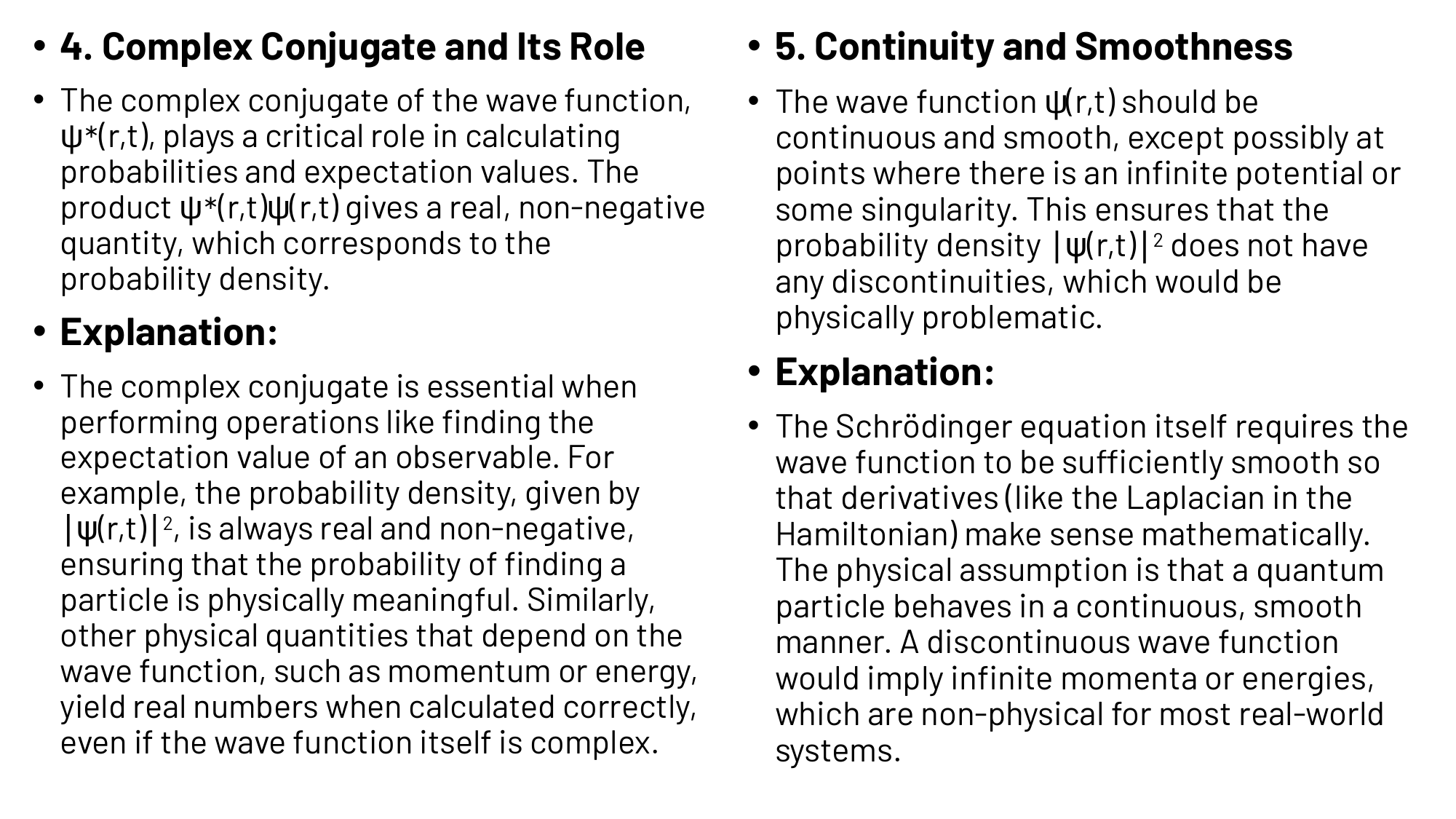

4. Complex Conjugate and Its Role
The complex conjugate of the wave function, ψ∗(r,t), plays a critical role in calculating probabilities and expectation values. The product ψ∗(r,t)ψ(r,t) gives a real, non-negative quantity, which corresponds to the probability density.
Explanation:
The complex conjugate is essential when performing operations like finding the expectation value of an observable. For example, the probability density, given by ∣ψ(r,t)∣2, is always real and non-negative, ensuring that the probability of finding a particle is physically meaningful. Similarly, other physical quantities that depend on the wave function, such as momentum or energy, yield real numbers when calculated correctly, even if the wave function itself is complex.

5. Continuity and Smoothness
The wave function ψ(r,t) should be continuous and smooth, except possibly at points where there is an infinite potential or some singularity. This ensures that the probability density ∣ψ(r,t)∣2 does not have any discontinuities, which would be physically problematic.
Explanation:
The Schrödinger equation itself requires the wave function to be sufficiently smooth so that derivatives (like the Laplacian in the Hamiltonian) make sense mathematically. The physical assumption is that a quantum particle behaves in a continuous, smooth manner. A discontinuous wave function would imply infinite momenta or energies, which are non-physical for most real-world systems.